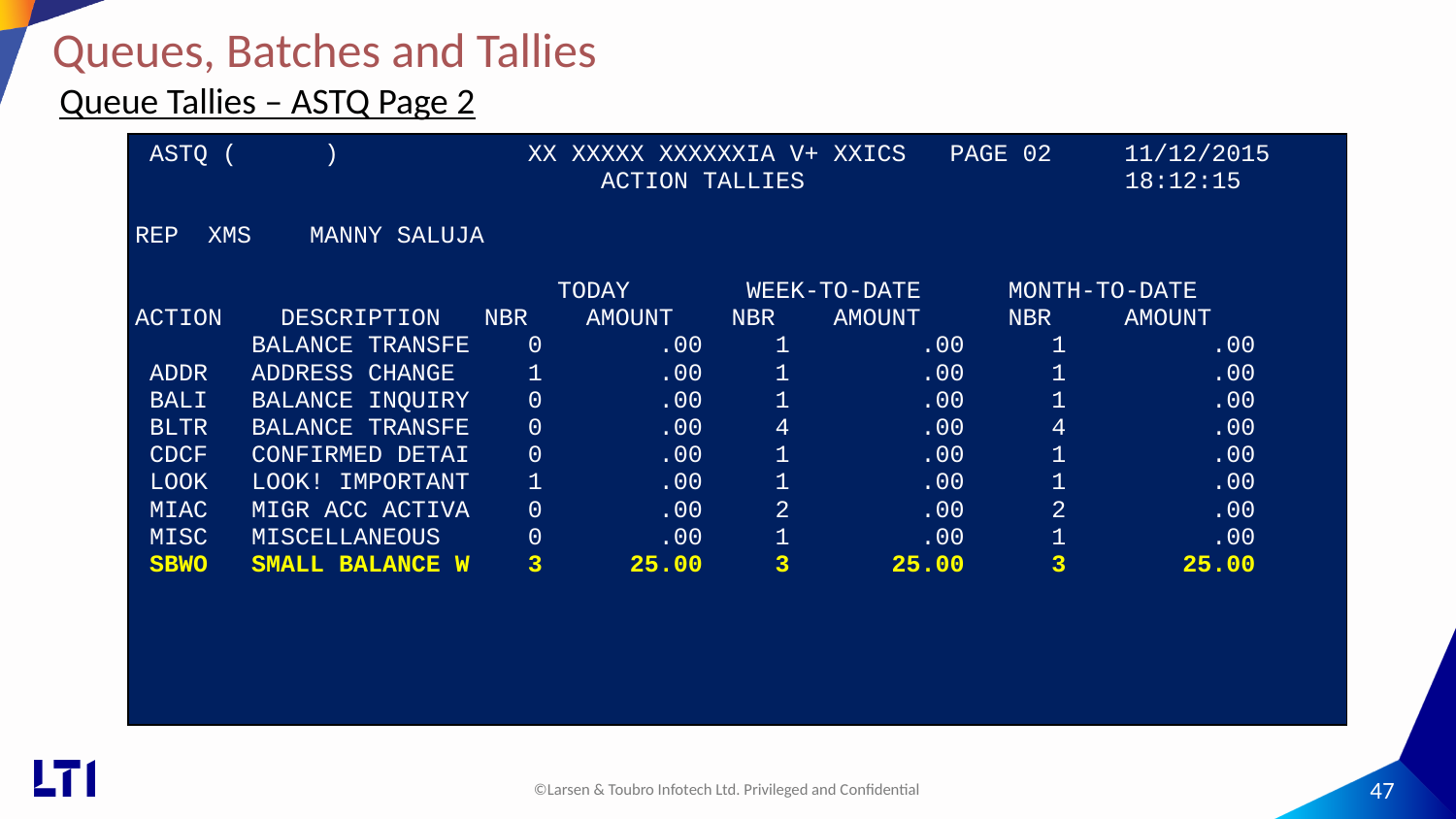

# Queues, Batches and Tallies
Queue Tallies – ASTQ Page 2

| ASTQ ( ) XX XXXXX XXXXXXIA V+ XXICS PAGE 02 11/12/2015 ACTION TALLIES 18:12:15 REP XMS MANNY SALUJA TODAY WEEK-TO-DATE MONTH-TO-DATE ACTION DESCRIPTION NBR AMOUNT NBR AMOUNT NBR AMOUNT BALANCE TRANSFE 0 .00 1 .00 1 .00 ADDR ADDRESS CHANGE 1 .00 1 .00 1 .00 BALI BALANCE INQUIRY 0 .00 1 .00 1 .00 BLTR BALANCE TRANSFE 0 .00 4 .00 4 .00 CDCF CONFIRMED DETAI 0 .00 1 .00 1 .00 LOOK LOOK! IMPORTANT 1 .00 1 .00 1 .00 MIAC MIGR ACC ACTIVA 0 .00 2 .00 2 .00 MISC MISCELLANEOUS 0 .00 1 .00 1 .00 SBWO SMALL BALANCE W 3 25.00 3 25.00 3 25.00 |
| --- |